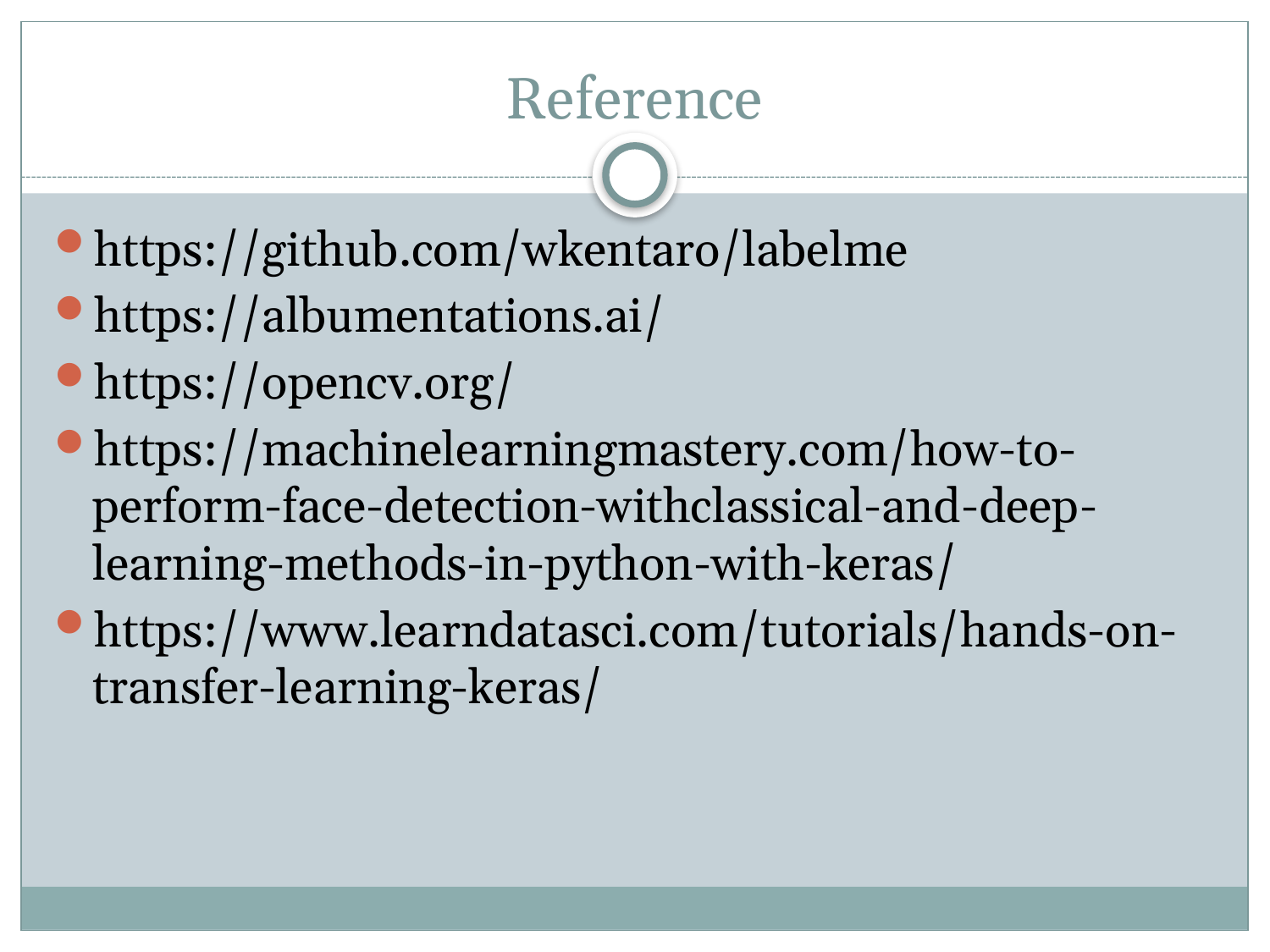

# Reference
https://github.com/wkentaro/labelme
https://albumentations.ai/
https://opencv.org/
https://machinelearningmastery.com/how-to-perform-face-detection-withclassical-and-deep-learning-methods-in-python-with-keras/
https://www.learndatasci.com/tutorials/hands-on-transfer-learning-keras/